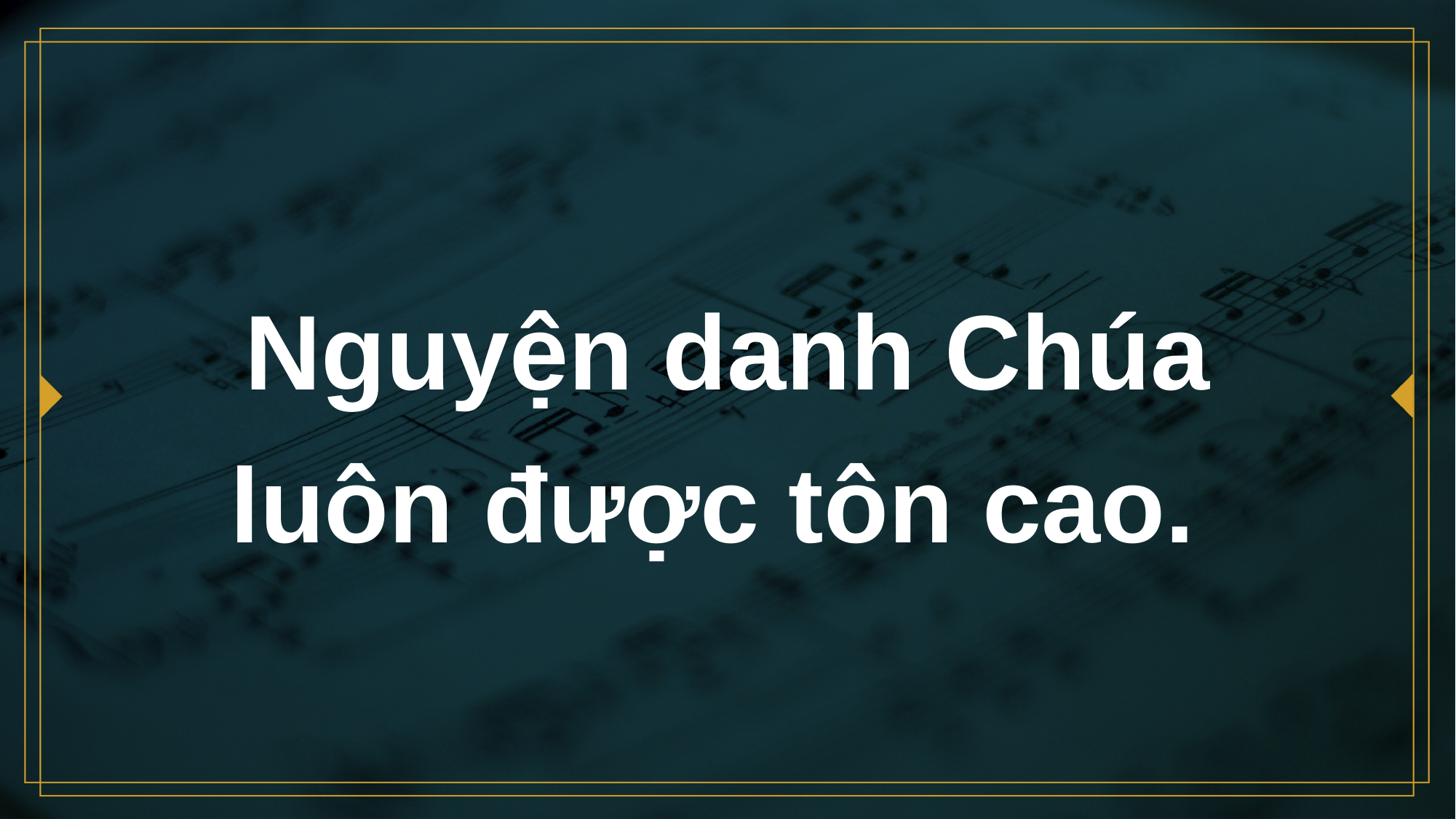

# Nguyện danh Chúa luôn được tôn cao.